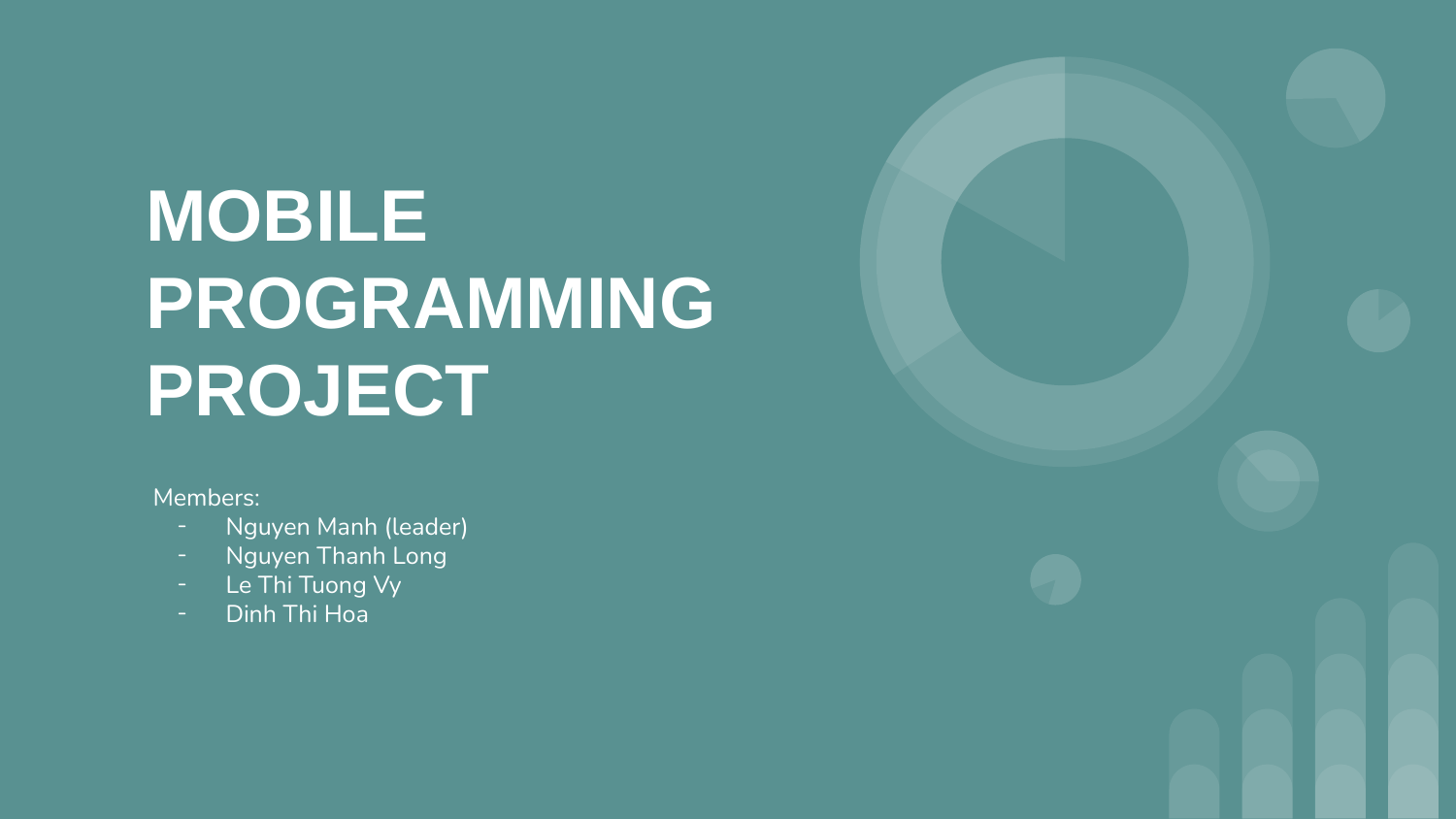

# MOBILE PROGRAMMING PROJECT
Members:
Nguyen Manh (leader)
Nguyen Thanh Long
Le Thi Tuong Vy
Dinh Thi Hoa